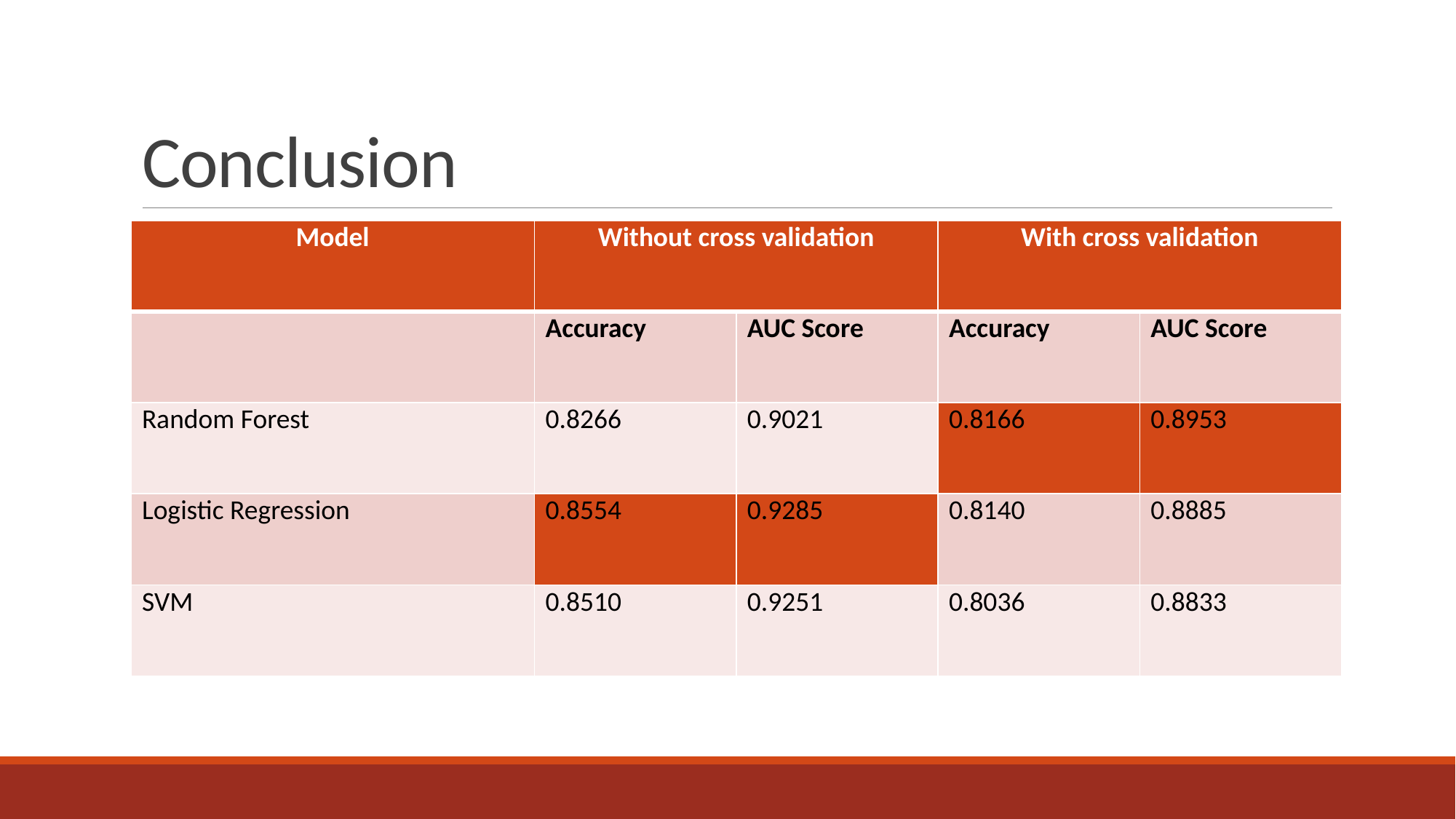

# Conclusion
| Model | Without cross validation |  | With cross validation |  |
| --- | --- | --- | --- | --- |
|  | Accuracy | AUC Score | Accuracy | AUC Score |
| Random Forest | 0.8266 | 0.9021 | 0.8166 | 0.8953 |
| Logistic Regression | 0.8554 | 0.9285 | 0.8140 | 0.8885 |
| SVM | 0.8510 | 0.9251 | 0.8036 | 0.8833 |